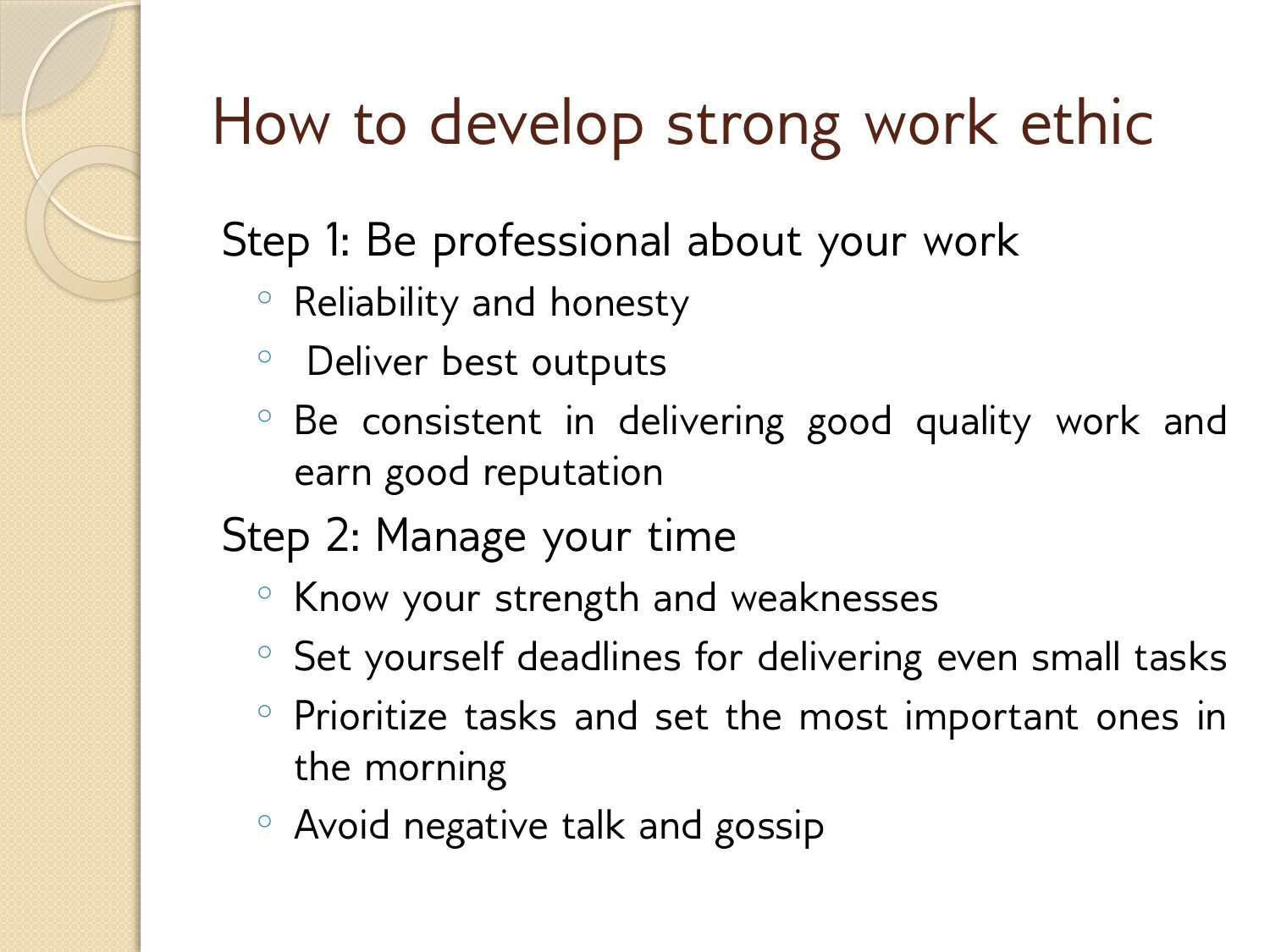

# How to develop strong work ethic
Step 1: Be professional about your work
Reliability and honesty
 Deliver best outputs
Be consistent in delivering good quality work and earn good reputation
Step 2: Manage your time
Know your strength and weaknesses
Set yourself deadlines for delivering even small tasks
Prioritize tasks and set the most important ones in the morning
Avoid negative talk and gossip